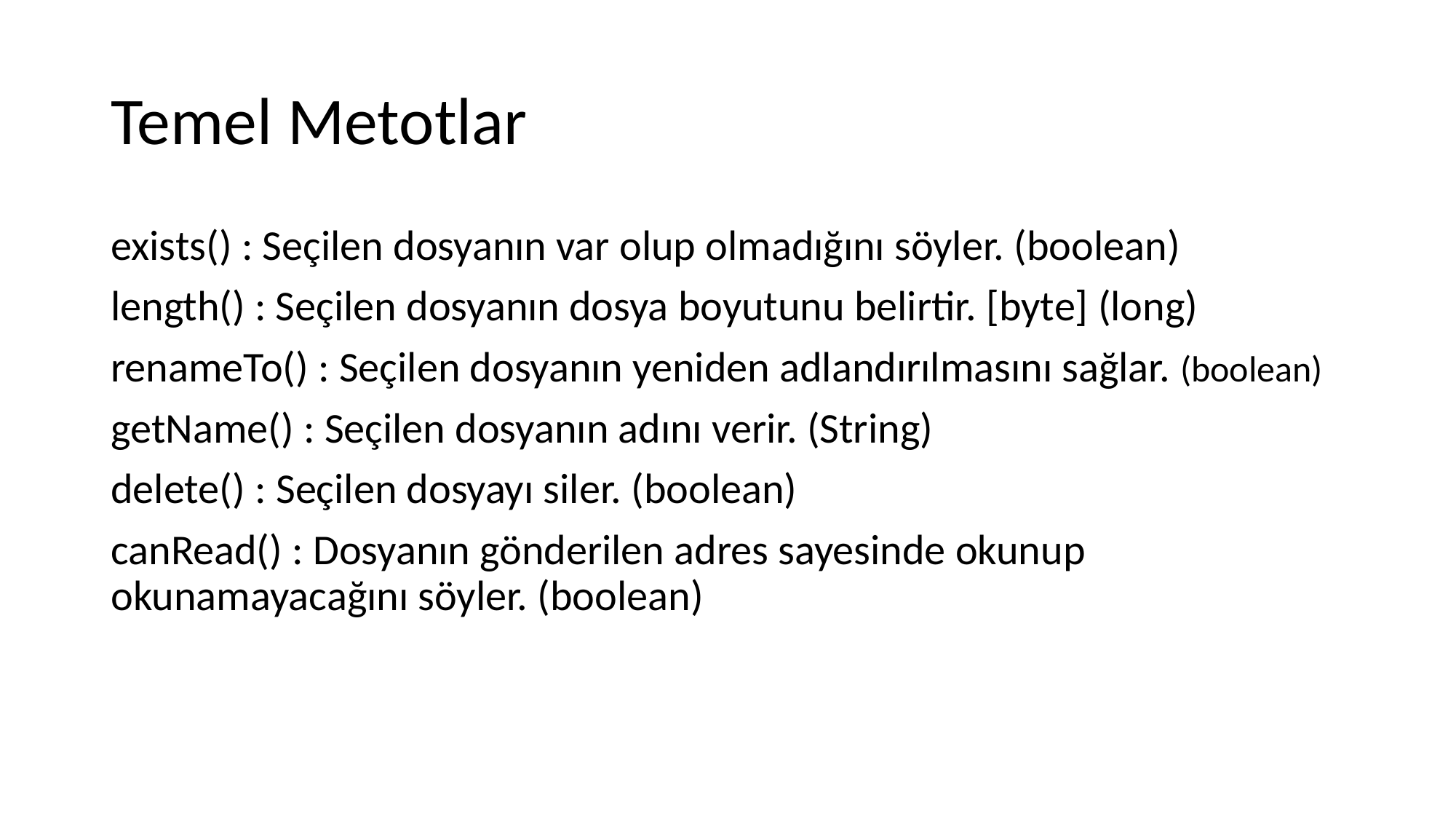

# Temel Metotlar
exists() : Seçilen dosyanın var olup olmadığını söyler. (boolean)
length() : Seçilen dosyanın dosya boyutunu belirtir. [byte] (long)
renameTo() : Seçilen dosyanın yeniden adlandırılmasını sağlar. (boolean)
getName() : Seçilen dosyanın adını verir. (String)
delete() : Seçilen dosyayı siler. (boolean)
canRead() : Dosyanın gönderilen adres sayesinde okunup okunamayacağını söyler. (boolean)